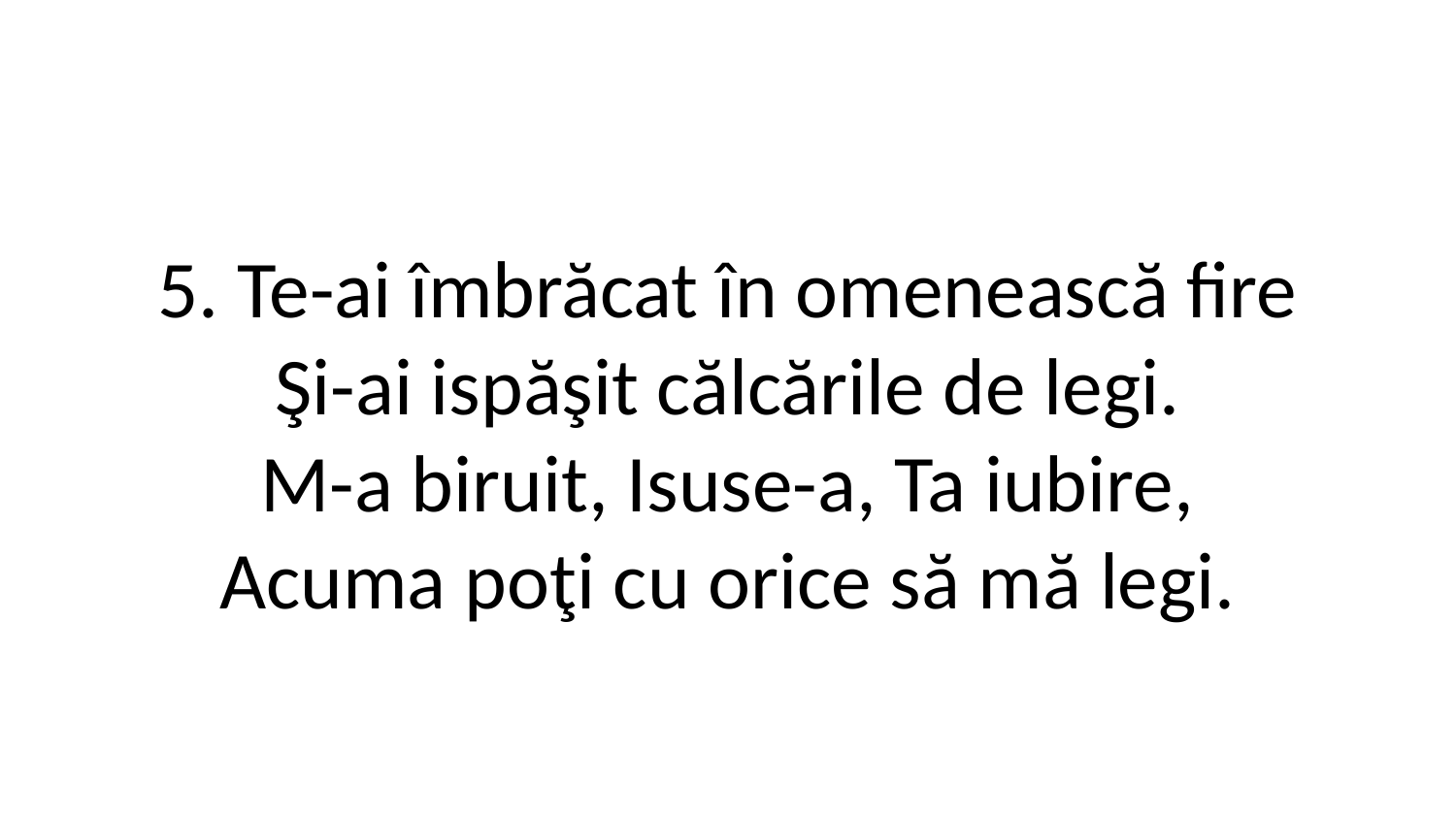

5. Te-ai îmbrăcat în omenească fire
Şi-ai ispăşit călcările de legi.
M-a biruit, Isuse-a, Ta iubire,
Acuma poţi cu orice să mă legi.